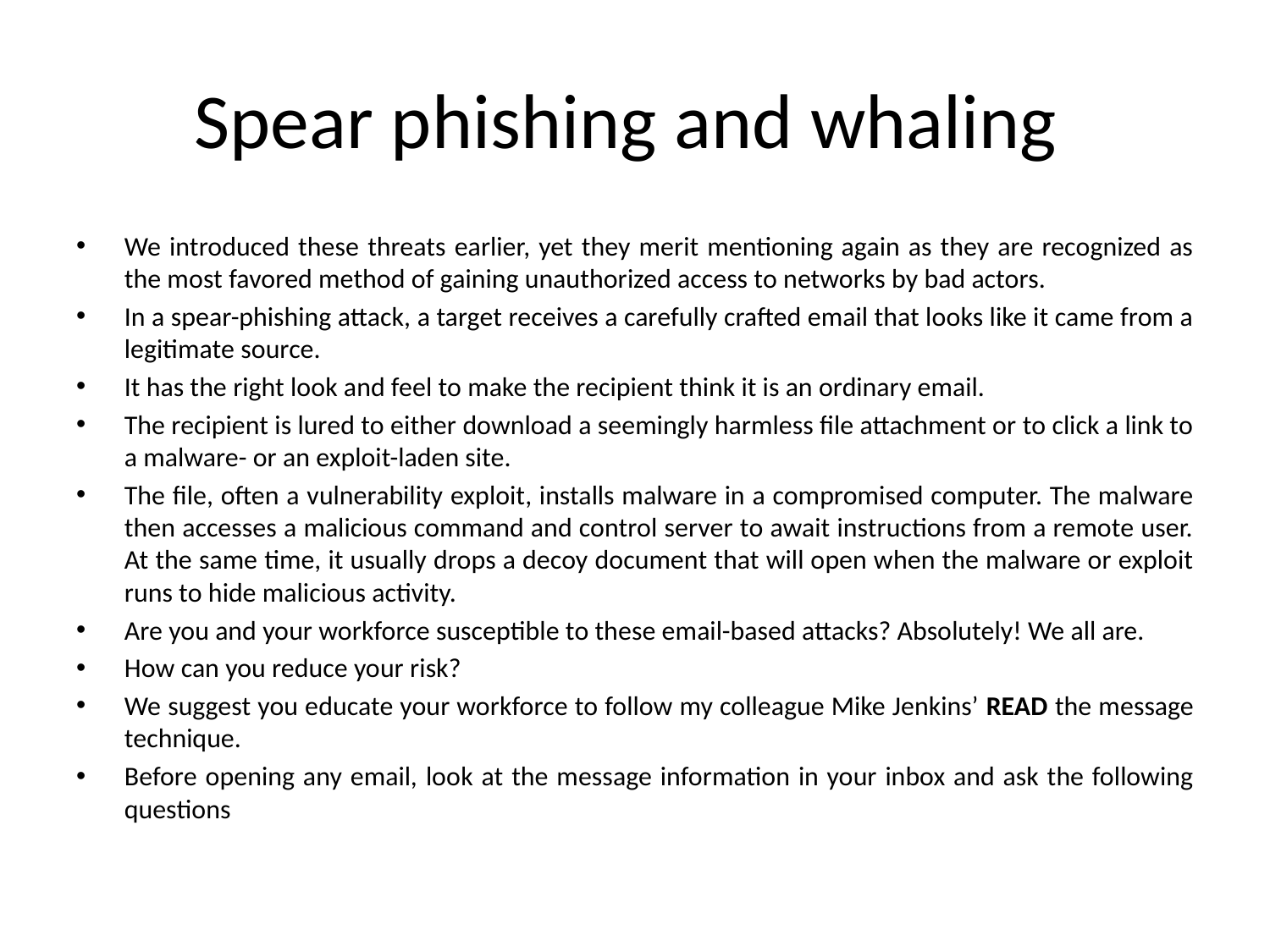

# Spear phishing and whaling
We introduced these threats earlier, yet they merit mentioning again as they are recognized as the most favored method of gaining unauthorized access to networks by bad actors.
In a spear-phishing attack, a target receives a carefully crafted email that looks like it came from a legitimate source.
It has the right look and feel to make the recipient think it is an ordinary email.
The recipient is lured to either download a seemingly harmless file attachment or to click a link to a malware- or an exploit-laden site.
The file, often a vulnerability exploit, installs malware in a compromised computer. The malware then accesses a malicious command and control server to await instructions from a remote user. At the same time, it usually drops a decoy document that will open when the malware or exploit runs to hide malicious activity.
Are you and your workforce susceptible to these email-based attacks? Absolutely! We all are.
How can you reduce your risk?
We suggest you educate your workforce to follow my colleague Mike Jenkins’ READ the message technique.
Before opening any email, look at the message information in your inbox and ask the following questions